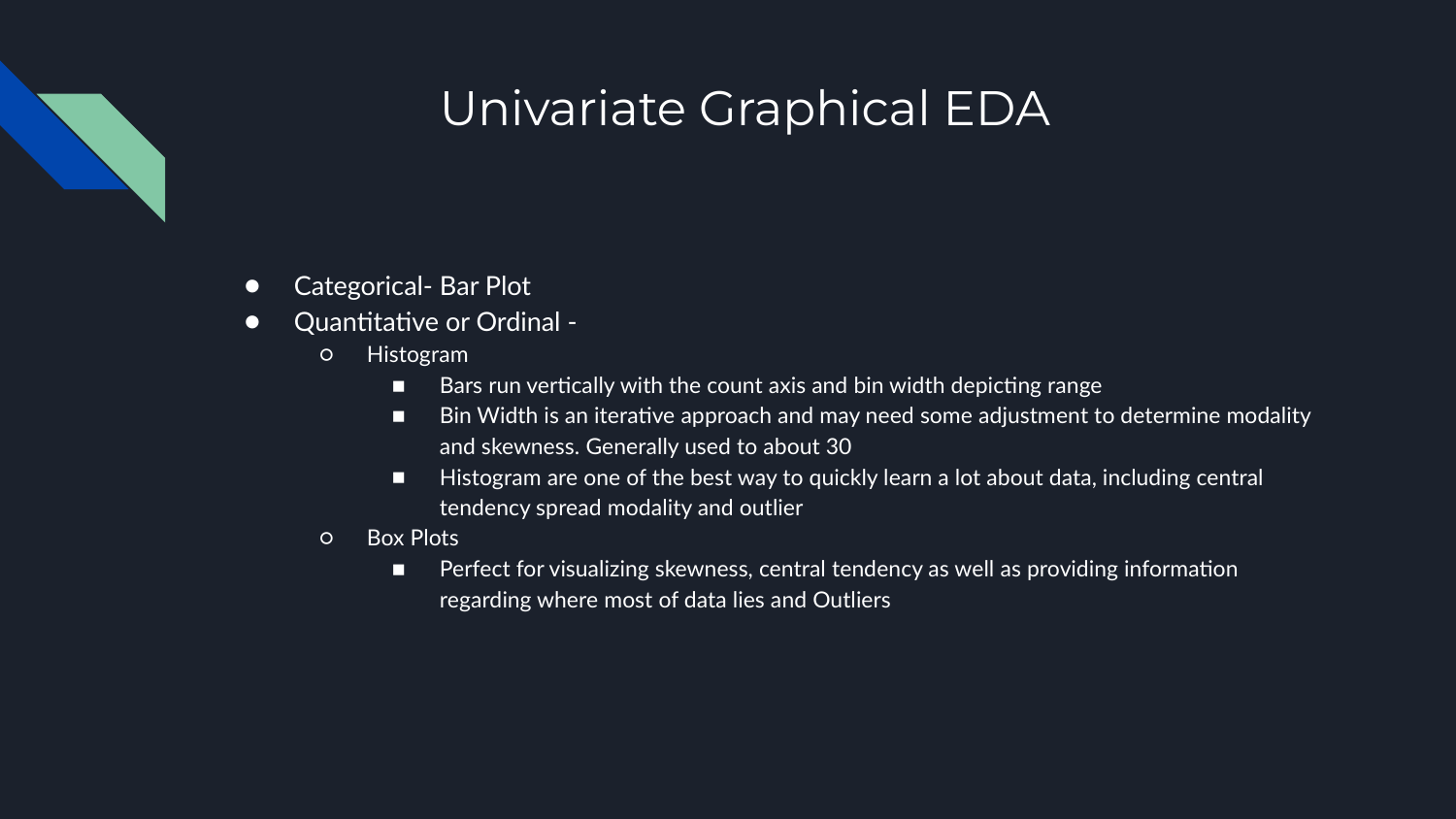

# Univariate Graphical EDA
Categorical- Bar Plot
Quantitative or Ordinal -
Histogram
Bars run vertically with the count axis and bin width depicting range
Bin Width is an iterative approach and may need some adjustment to determine modality and skewness. Generally used to about 30
Histogram are one of the best way to quickly learn a lot about data, including central tendency spread modality and outlier
Box Plots
Perfect for visualizing skewness, central tendency as well as providing information regarding where most of data lies and Outliers